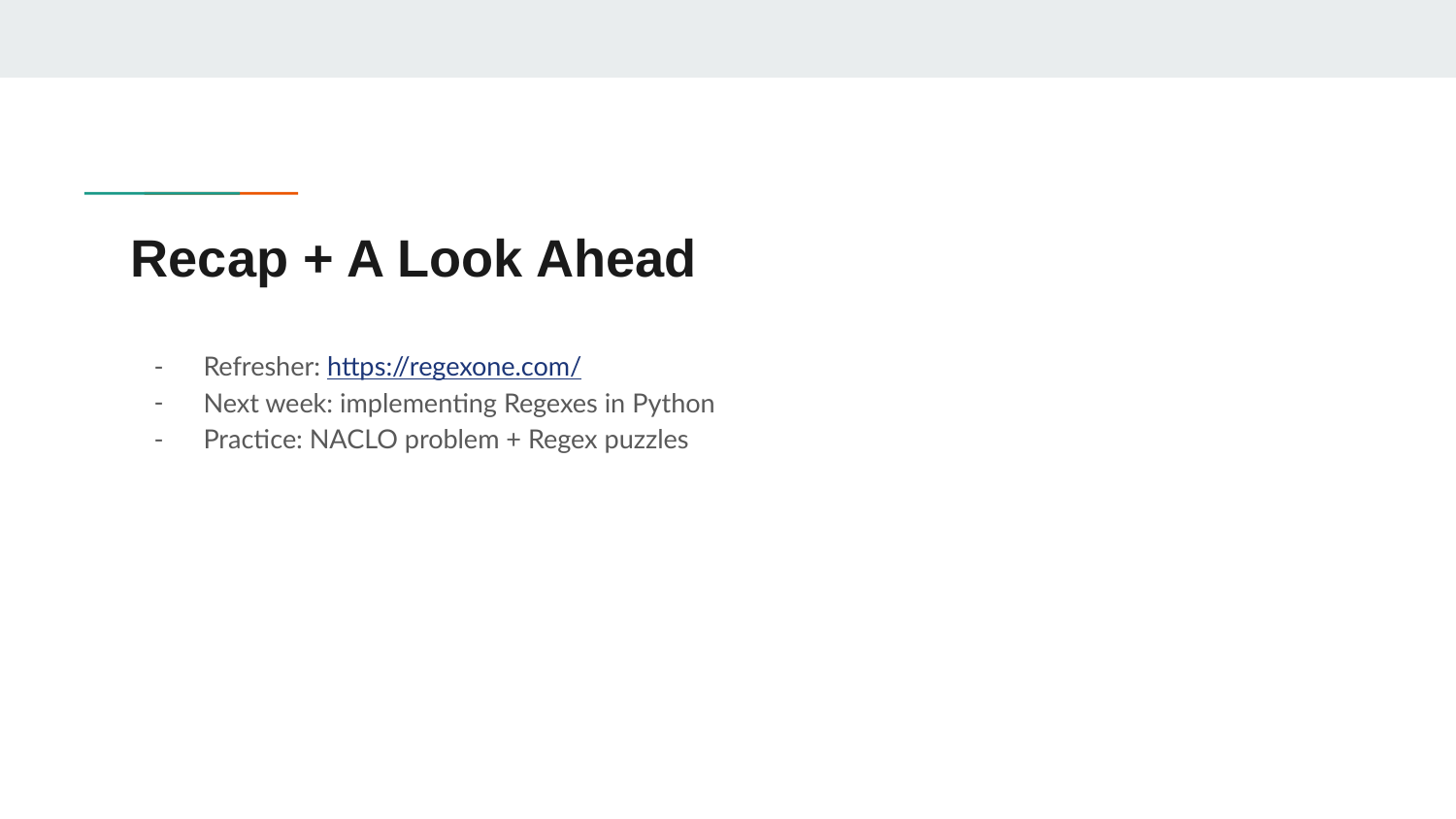

# Recap + A Look Ahead
Refresher: https://regexone.com/
Next week: implementing Regexes in Python
Practice: NACLO problem + Regex puzzles